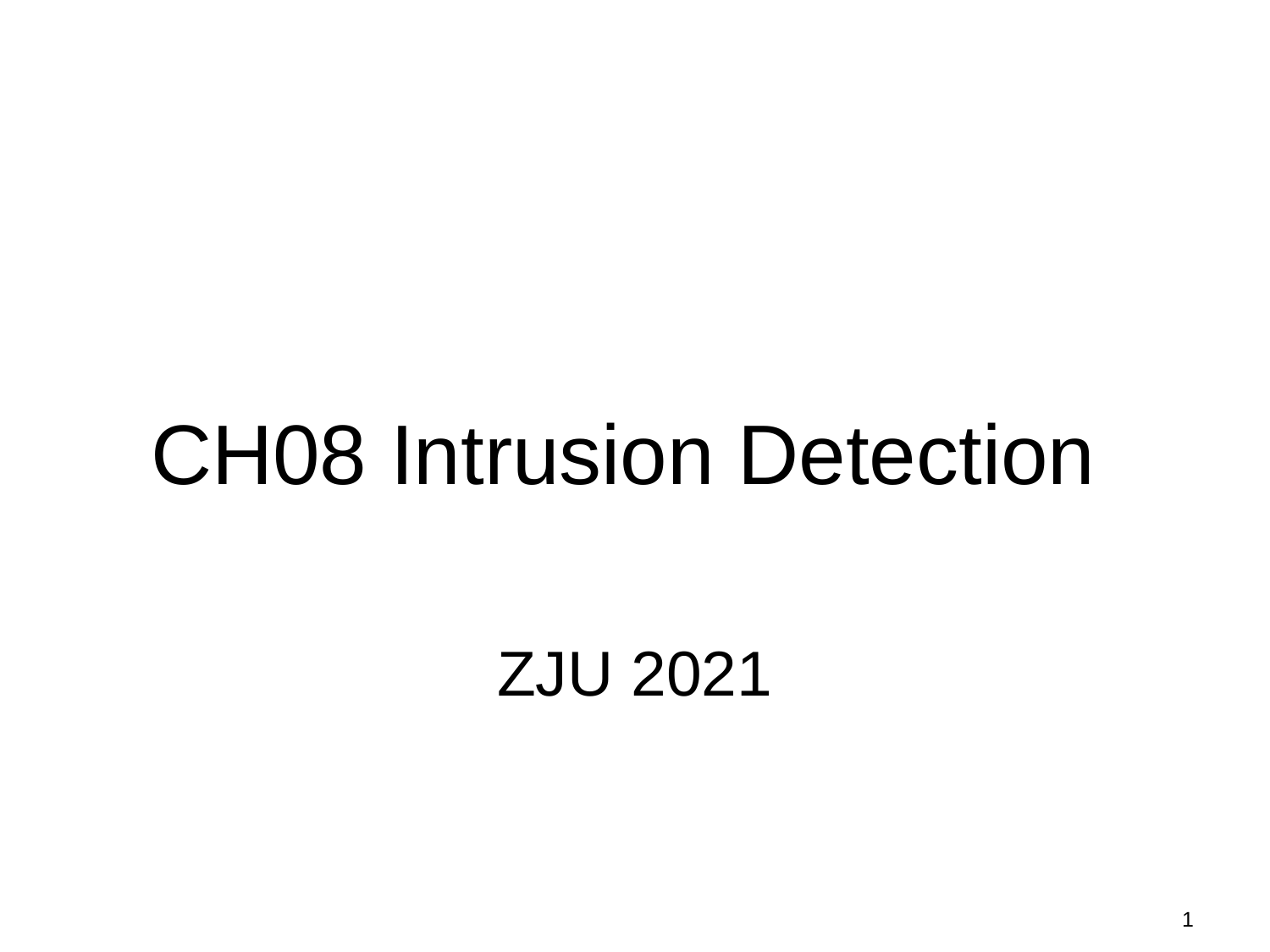

# CH08 Intrusion Detection
ZJU 2021
1